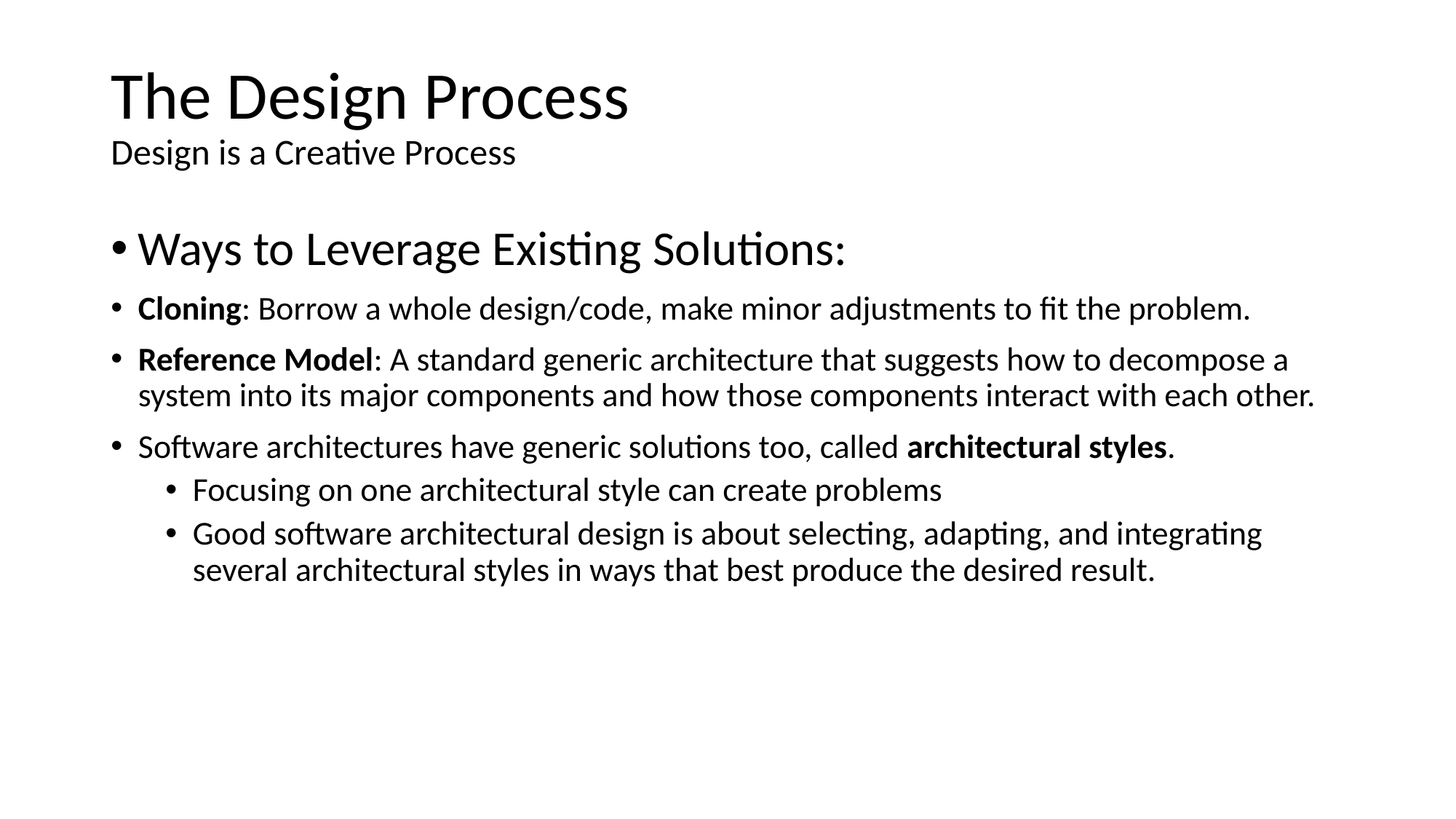

# The Design Process Design is a Creative Process
Ways to Leverage Existing Solutions:
Cloning: Borrow a whole design/code, make minor adjustments to fit the problem.
Reference Model: A standard generic architecture that suggests how to decompose a system into its major components and how those components interact with each other.
Software architectures have generic solutions too, called architectural styles.
Focusing on one architectural style can create problems
Good software architectural design is about selecting, adapting, and integrating several architectural styles in ways that best produce the desired result.